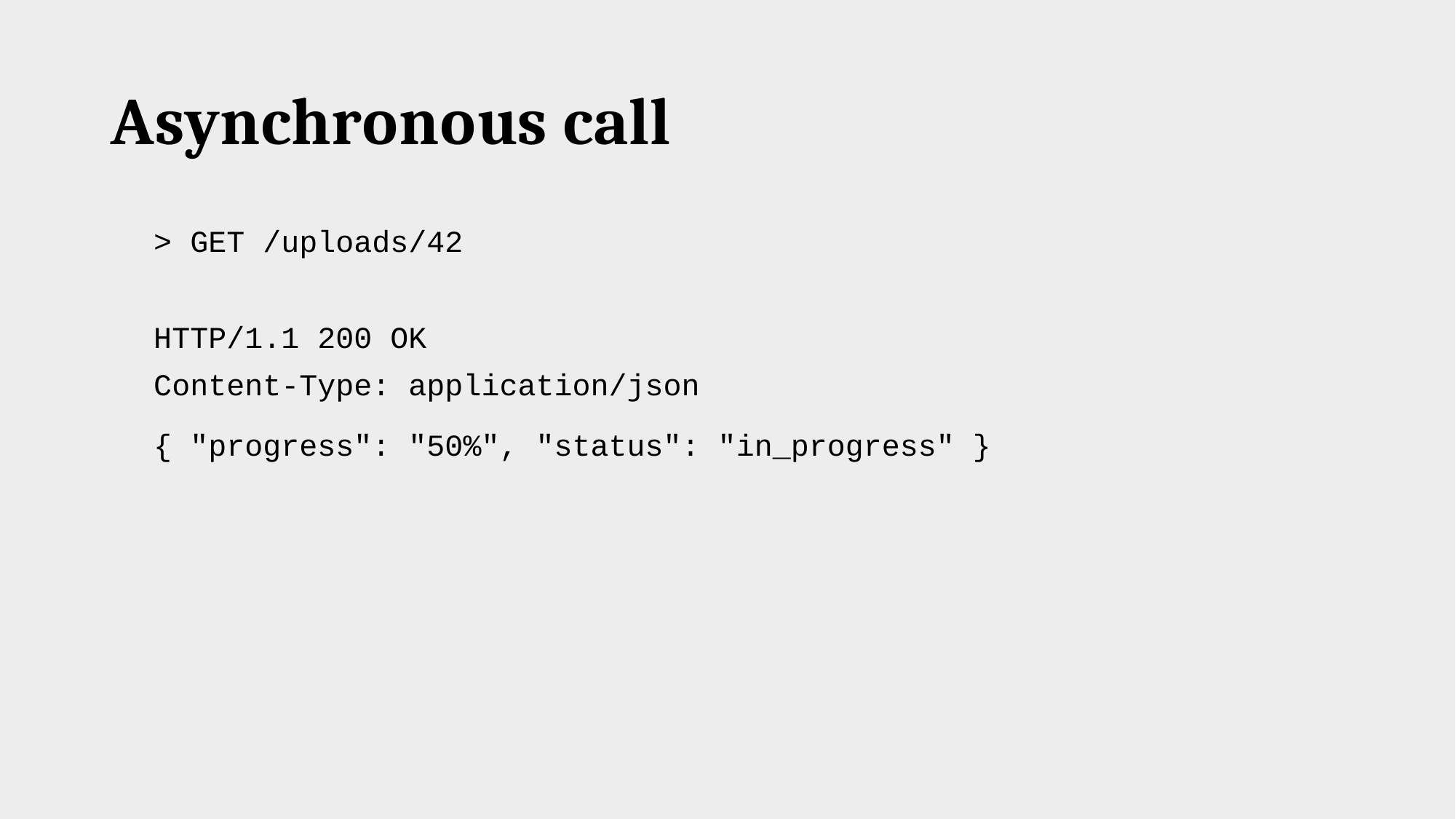

# Asynchronous call
> GET /uploads/42

HTTP/1.1 200 OK
Content-Type: application/json
{ "progress": "50%", "status": "in_progress" }